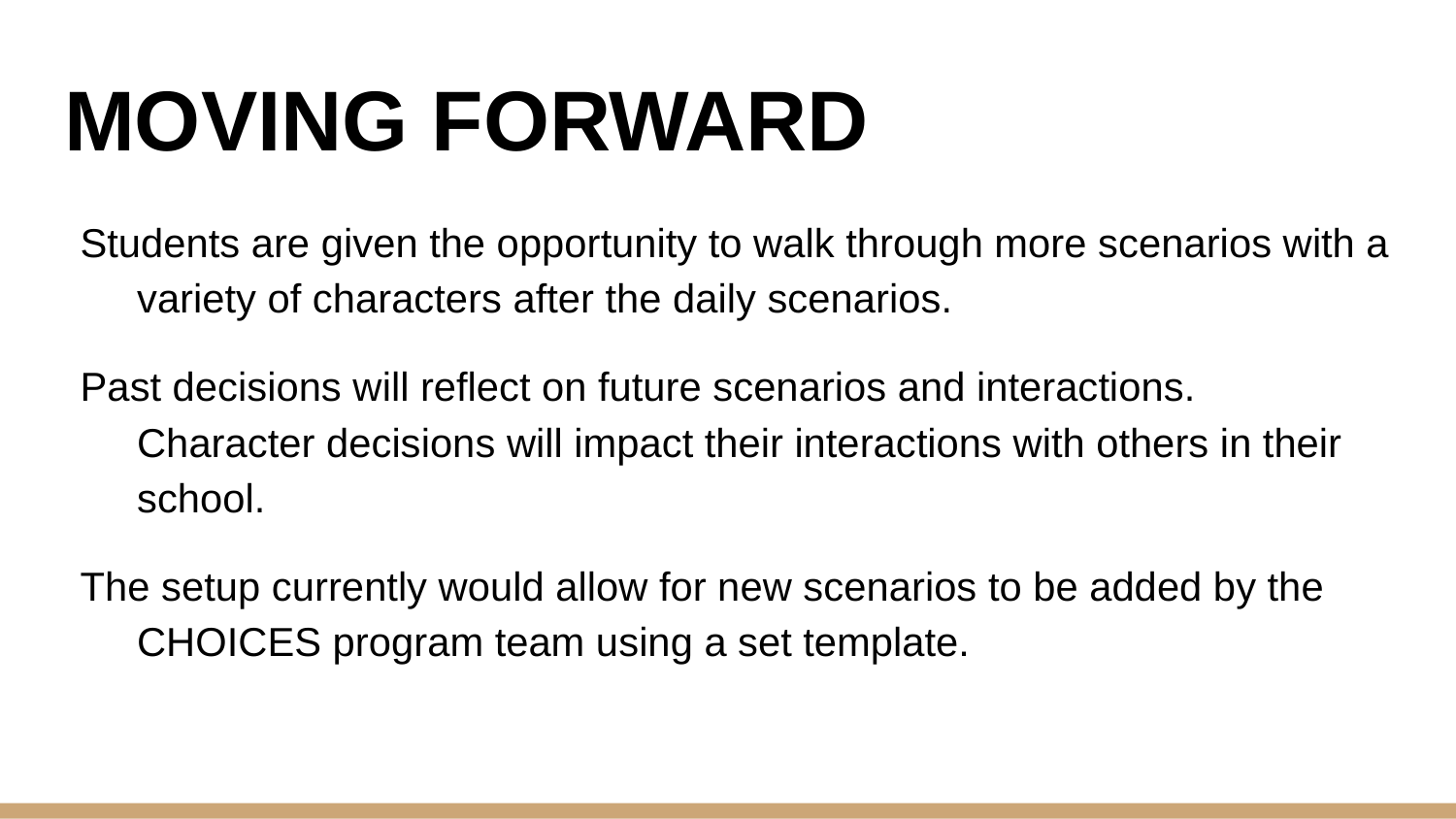

# MOVING FORWARD
Students are given the opportunity to walk through more scenarios with a variety of characters after the daily scenarios.
Past decisions will reflect on future scenarios and interactions.
Character decisions will impact their interactions with others in their school.
The setup currently would allow for new scenarios to be added by the CHOICES program team using a set template.